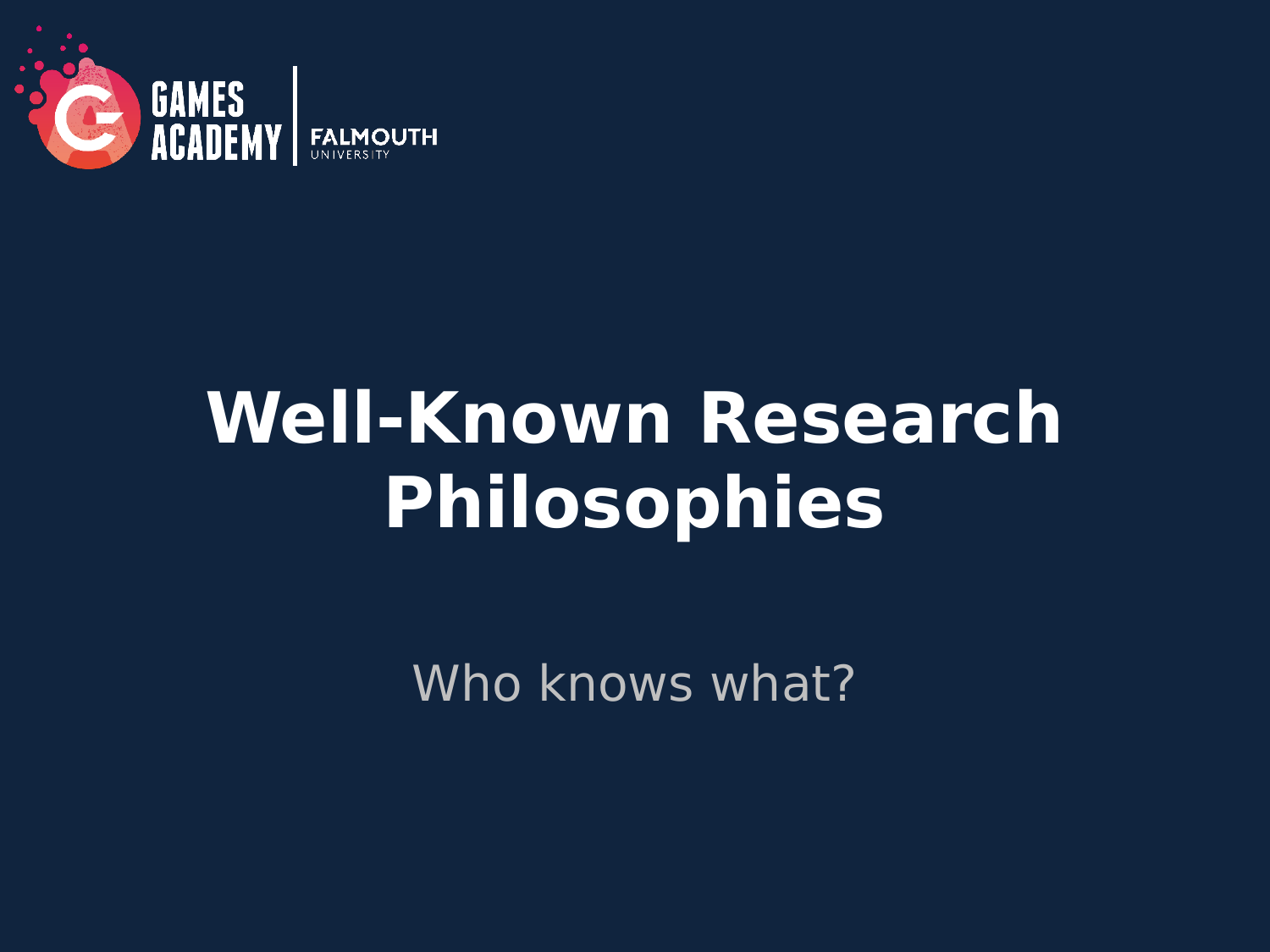

# Well-Known Research Philosophies
Who knows what?